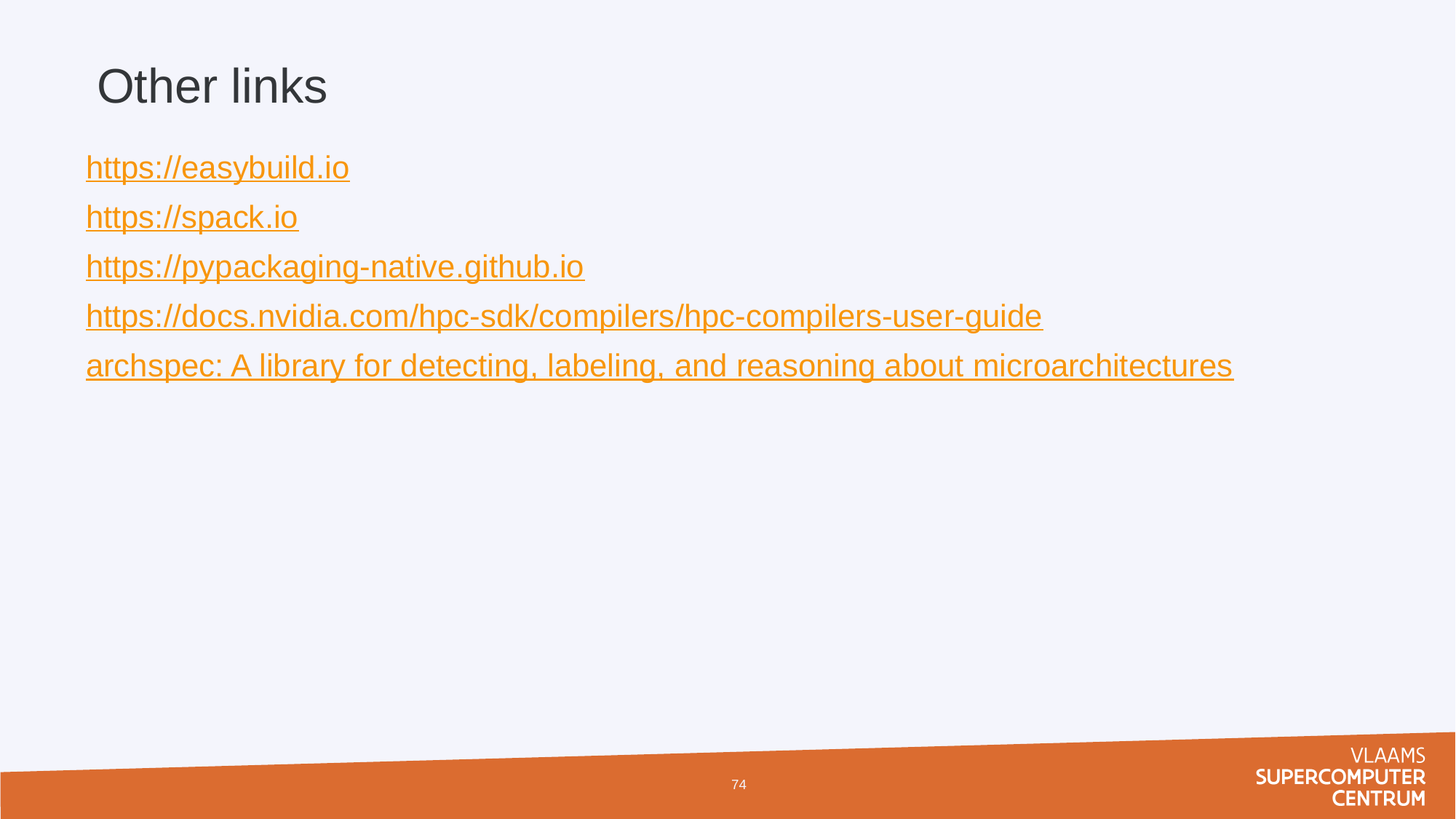

Other links
https://easybuild.io
https://spack.io
https://pypackaging-native.github.io
https://docs.nvidia.com/hpc-sdk/compilers/hpc-compilers-user-guide
archspec: A library for detecting, labeling, and reasoning about microarchitectures

74